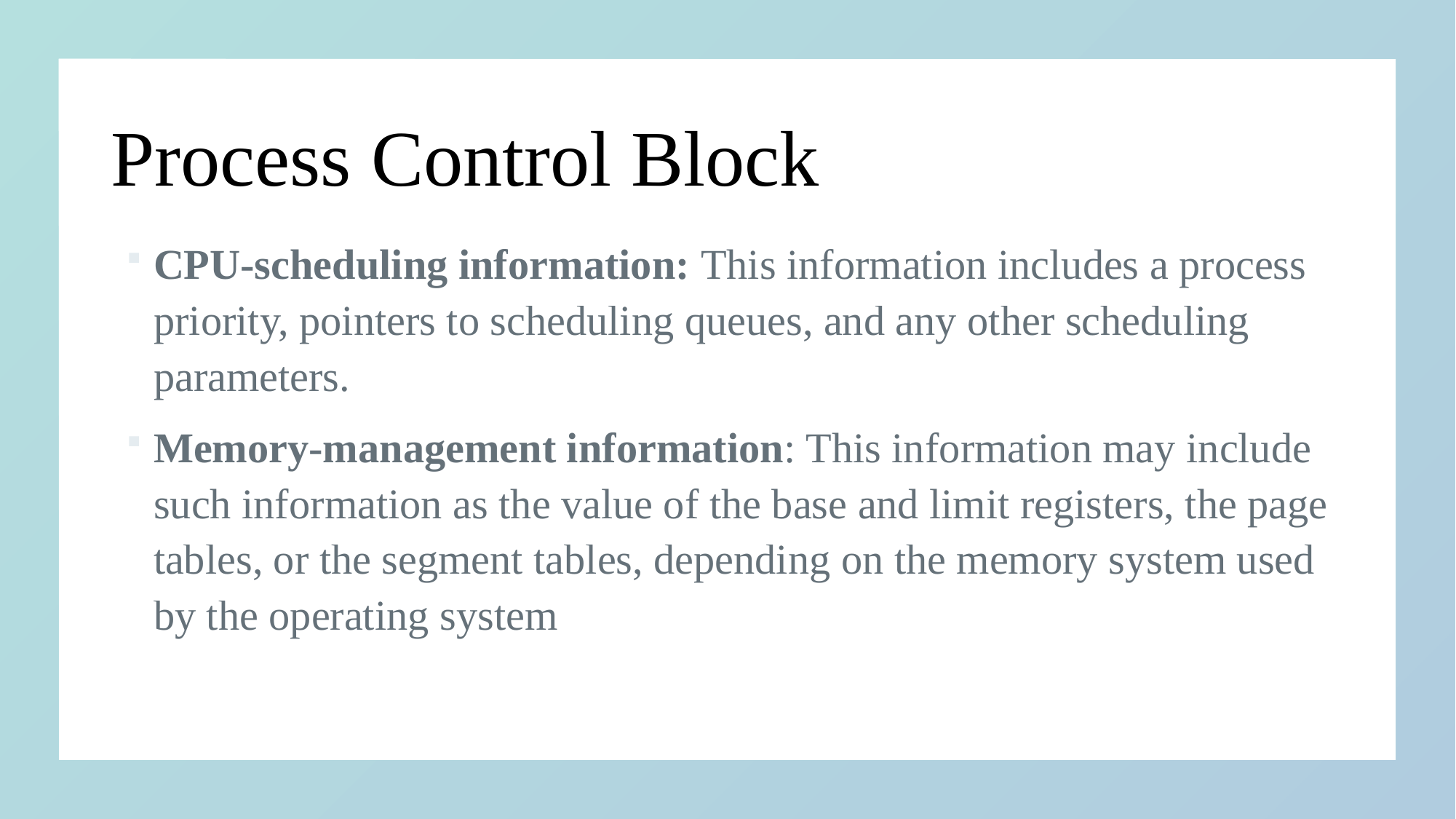

# Process Control Block
CPU-scheduling information: This information includes a process priority, pointers to scheduling queues, and any other scheduling parameters.
Memory-management information: This information may include such information as the value of the base and limit registers, the page tables, or the segment tables, depending on the memory system used by the operating system